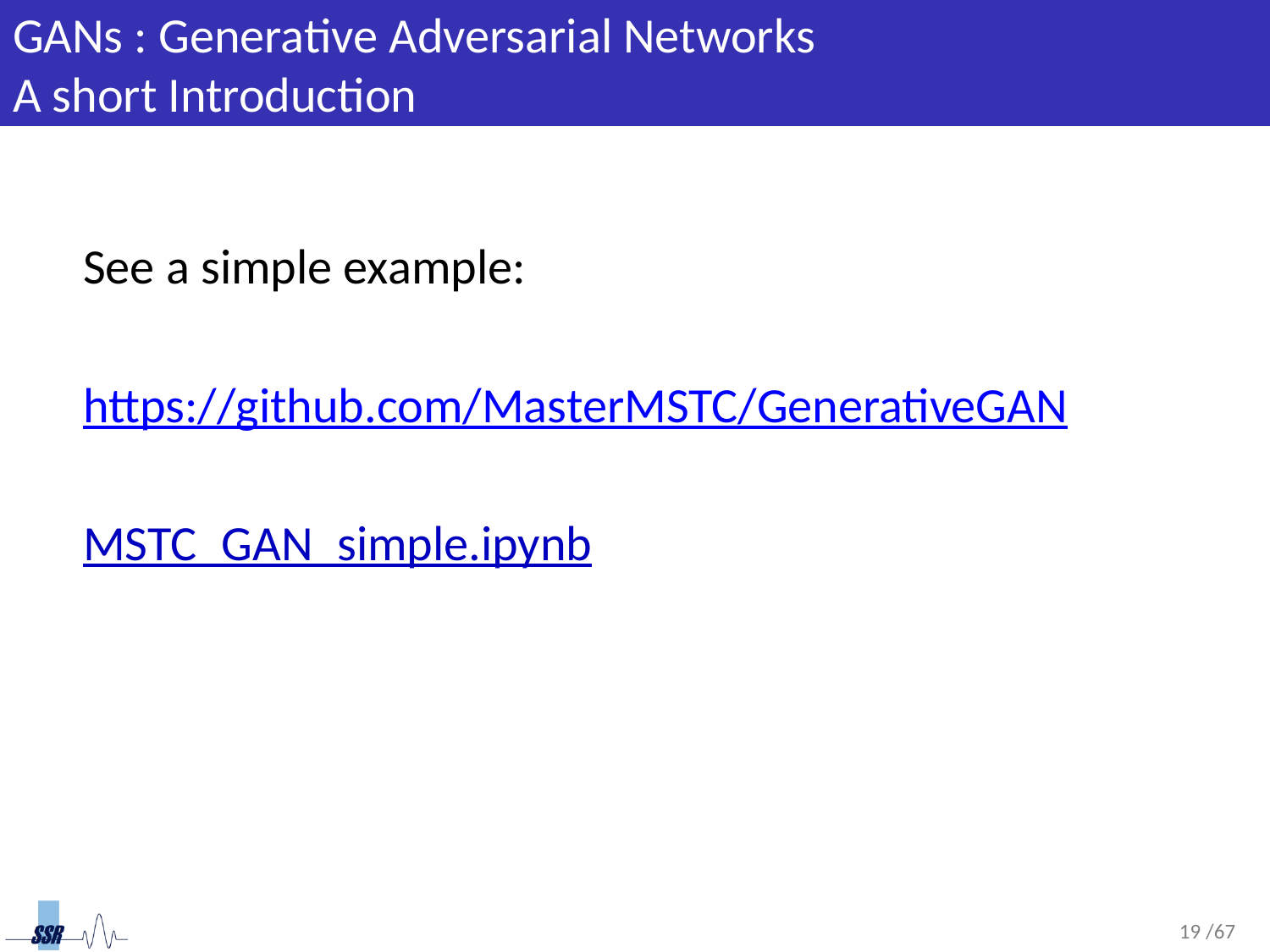

# GANs : Generative Adversarial Networks A short Introduction
See a simple example:

https://github.com/MasterMSTC/GenerativeGAN

MSTC_GAN_simple.ipynb